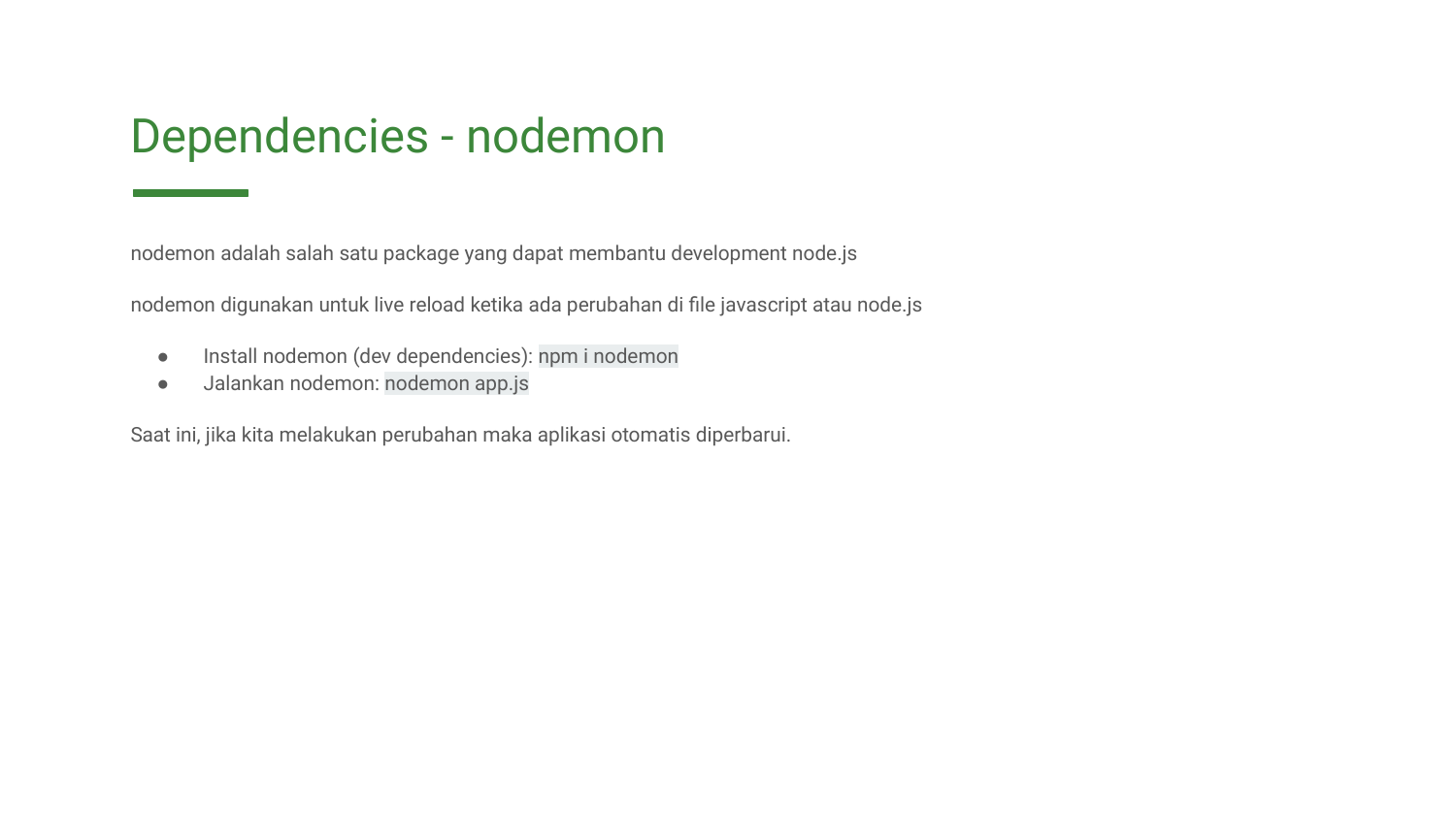

Dependencies - nodemon

nodemon adalah salah satu package yang dapat membantu development node.js
nodemon digunakan untuk live reload ketika ada perubahan di file javascript atau node.js
Install nodemon (dev dependencies): npm i nodemon
Jalankan nodemon: nodemon app.js
Saat ini, jika kita melakukan perubahan maka aplikasi otomatis diperbarui.